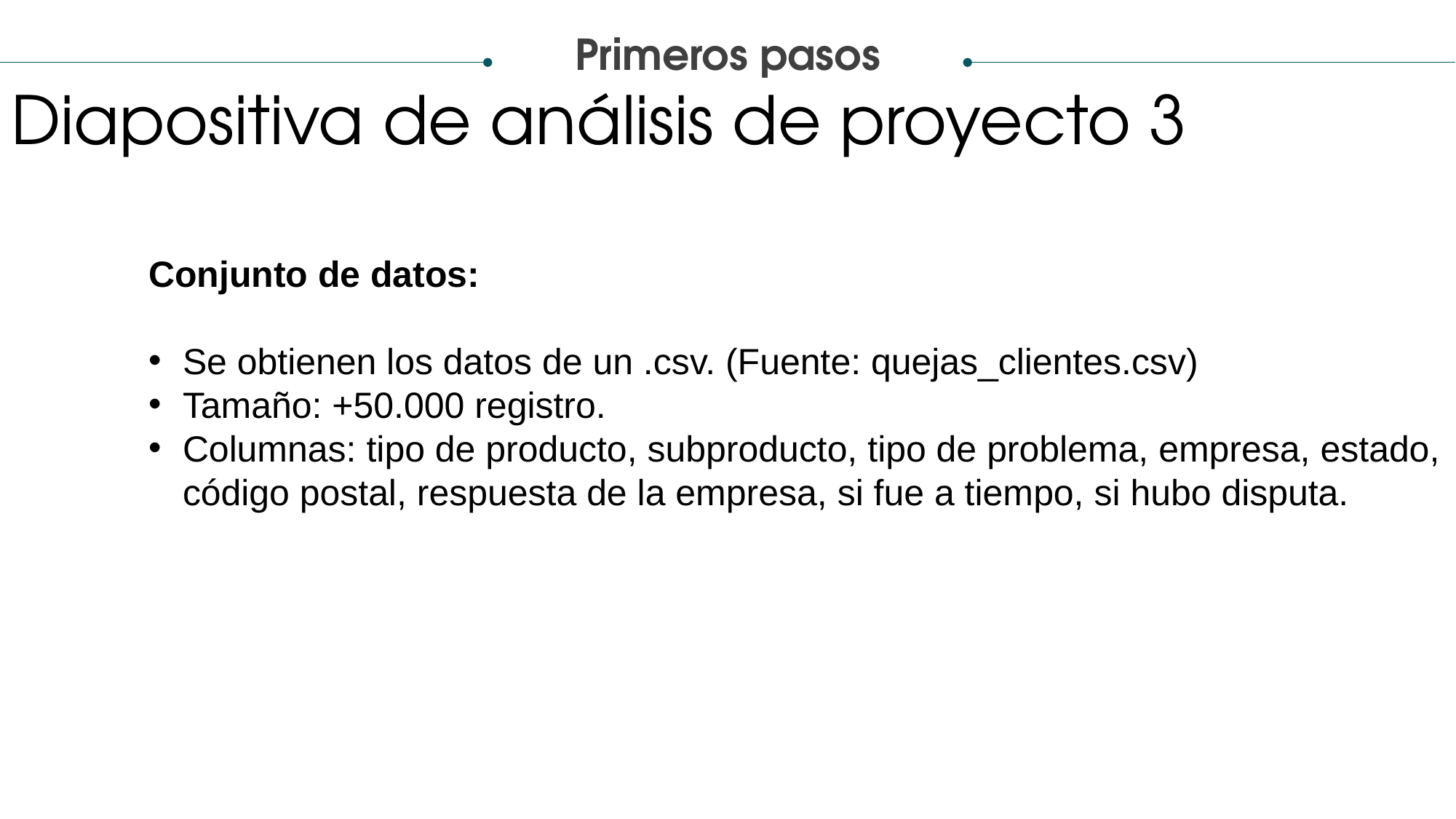

Primeros pasos
Diapositiva de análisis de proyecto 3
Conjunto de datos:

Se obtienen los datos de un .csv. (Fuente: quejas_clientes.csv)
Tamaño: +50.000 registro.
Columnas: tipo de producto, subproducto, tipo de problema, empresa, estado, código postal, respuesta de la empresa, si fue a tiempo, si hubo disputa.

NOTEBOOK
Se realiza la adquisición de datos, limpieza de datos y análisis exploratorio. Por último entrenamiento de modelos.